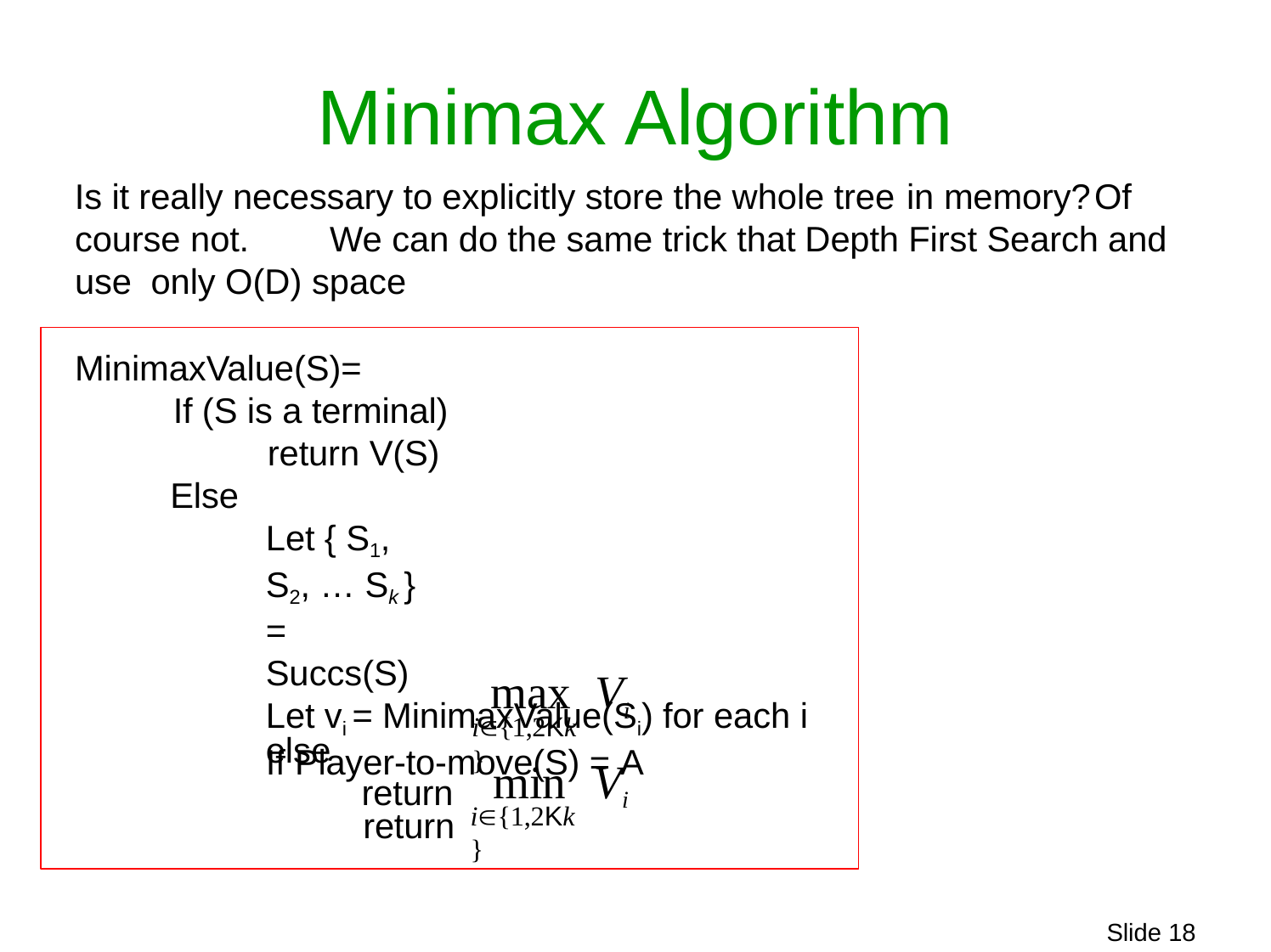

# Minimax Algorithm
Is it really necessary to explicitly store the whole tree in memory?	Of  course not.	We can do the same trick that Depth First Search and use  only O(D) space

MinimaxValue(S)=
If (S is a terminal)
return V(S)
Else
Let { S1, S2, … Sk } = Succs(S)
Let vi = MinimaxValue(Si) for each i  If Player-to-move(S) = A
return
max	Vi
i∈{1,2Kk }
else
min	Vi
return
i∈{1,2Kk }
Slide 18